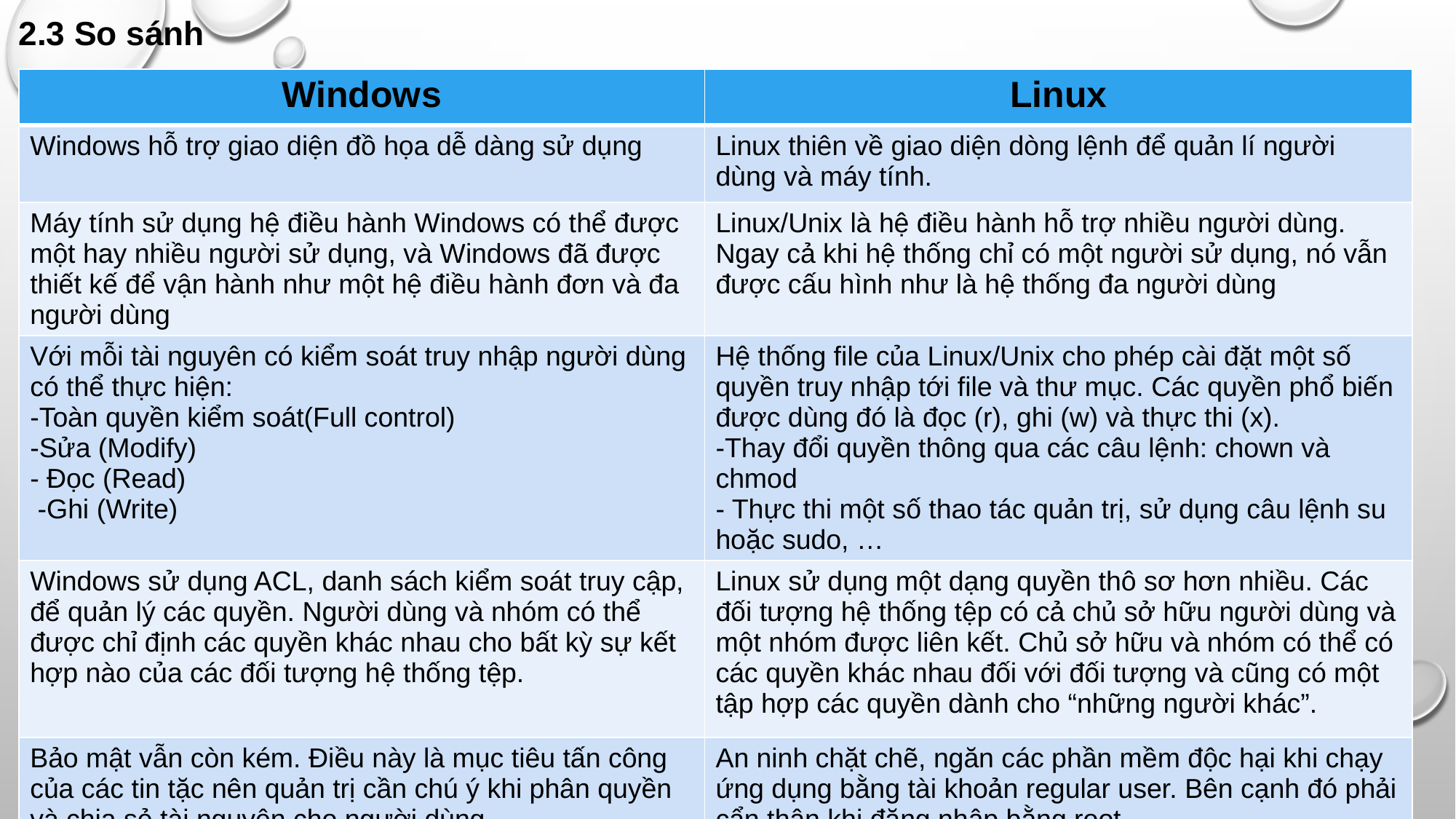

# 2.3 So sánh
| Windows | Linux |
| --- | --- |
| Windows hỗ trợ giao diện đồ họa dễ dàng sử dụng | Linux thiên về giao diện dòng lệnh để quản lí người dùng và máy tính. |
| Máy tính sử dụng hệ điều hành Windows có thể được một hay nhiều người sử dụng, và Windows đã được thiết kế để vận hành như một hệ điều hành đơn và đa người dùng | Linux/Unix là hệ điều hành hỗ trợ nhiều người dùng. Ngay cả khi hệ thống chỉ có một người sử dụng, nó vẫn được cấu hình như là hệ thống đa người dùng |
| Với mỗi tài nguyên có kiểm soát truy nhập người dùng có thể thực hiện: -Toàn quyền kiểm soát(Full control) -Sửa (Modify) - Đọc (Read) -Ghi (Write) | Hệ thống file của Linux/Unix cho phép cài đặt một số quyền truy nhập tới file và thư mục. Các quyền phổ biến được dùng đó là đọc (r), ghi (w) và thực thi (x). -Thay đổi quyền thông qua các câu lệnh: chown và chmod - Thực thi một số thao tác quản trị, sử dụng câu lệnh su hoặc sudo, … |
| Windows sử dụng ACL, danh sách kiểm soát truy cập, để quản lý các quyền. Người dùng và nhóm có thể được chỉ định các quyền khác nhau cho bất kỳ sự kết hợp nào của các đối tượng hệ thống tệp. | Linux sử dụng một dạng quyền thô sơ hơn nhiều. Các đối tượng hệ thống tệp có cả chủ sở hữu người dùng và một nhóm được liên kết. Chủ sở hữu và nhóm có thể có các quyền khác nhau đối với đối tượng và cũng có một tập hợp các quyền dành cho “những người khác”. |
| Bảo mật vẫn còn kém. Điều này là mục tiêu tấn công của các tin tặc nên quản trị cần chú ý khi phân quyền và chia sẻ tài nguyên cho người dùng. | An ninh chặt chẽ, ngăn các phần mềm độc hại khi chạy ứng dụng bằng tài khoản regular user. Bên cạnh đó phải cẩn thận khi đăng nhập bằng root |